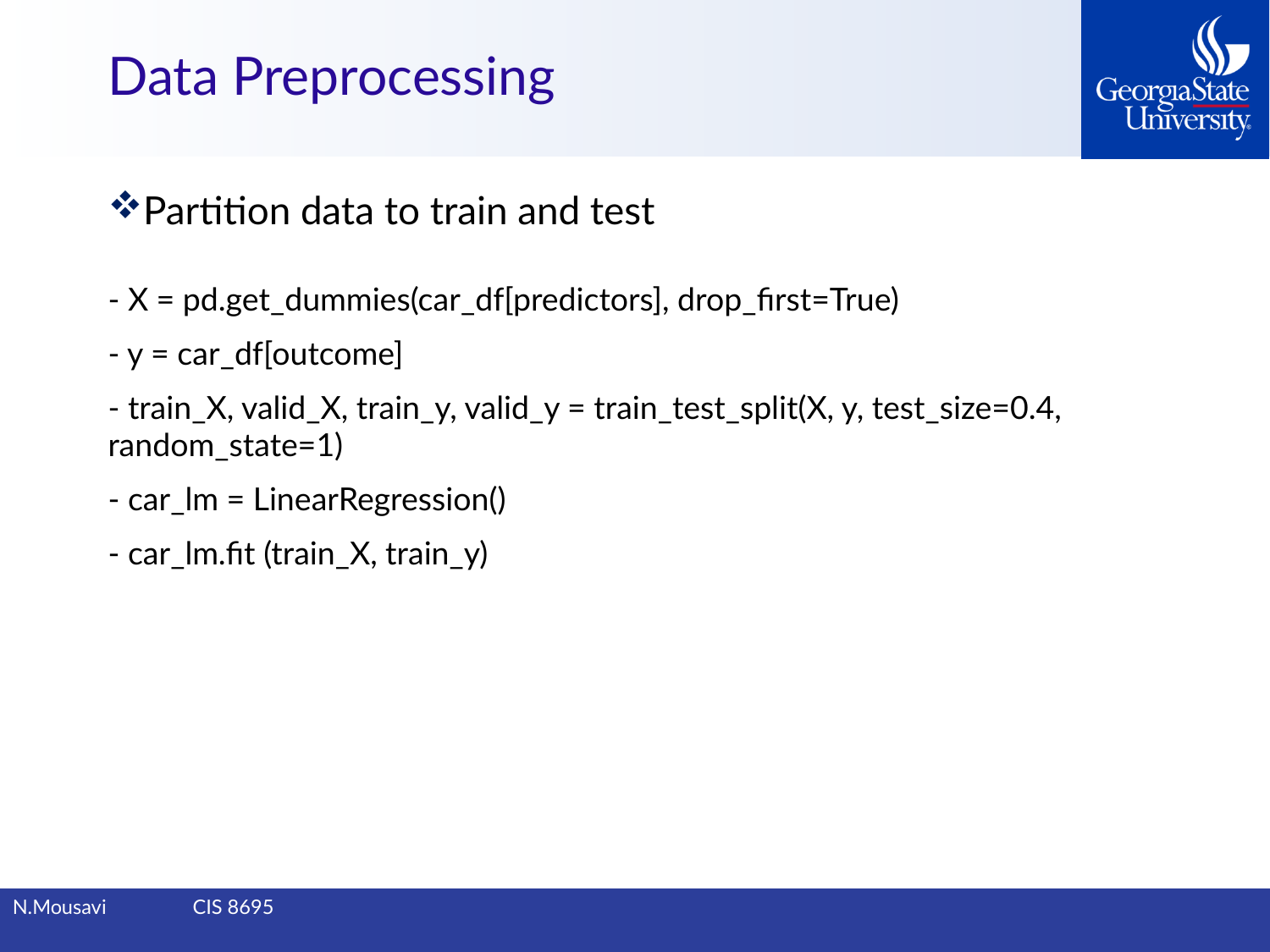

# Data Preprocessing
Partition data to train and test

- X = pd.get_dummies(car_df[predictors], drop_first=True)
- y = car_df[outcome]
- train_X, valid_X, train_y, valid_y = train_test_split(X, y, test_size=0.4, random_state=1)
- car_lm = LinearRegression()
- car_lm.fit (train_X, train_y)